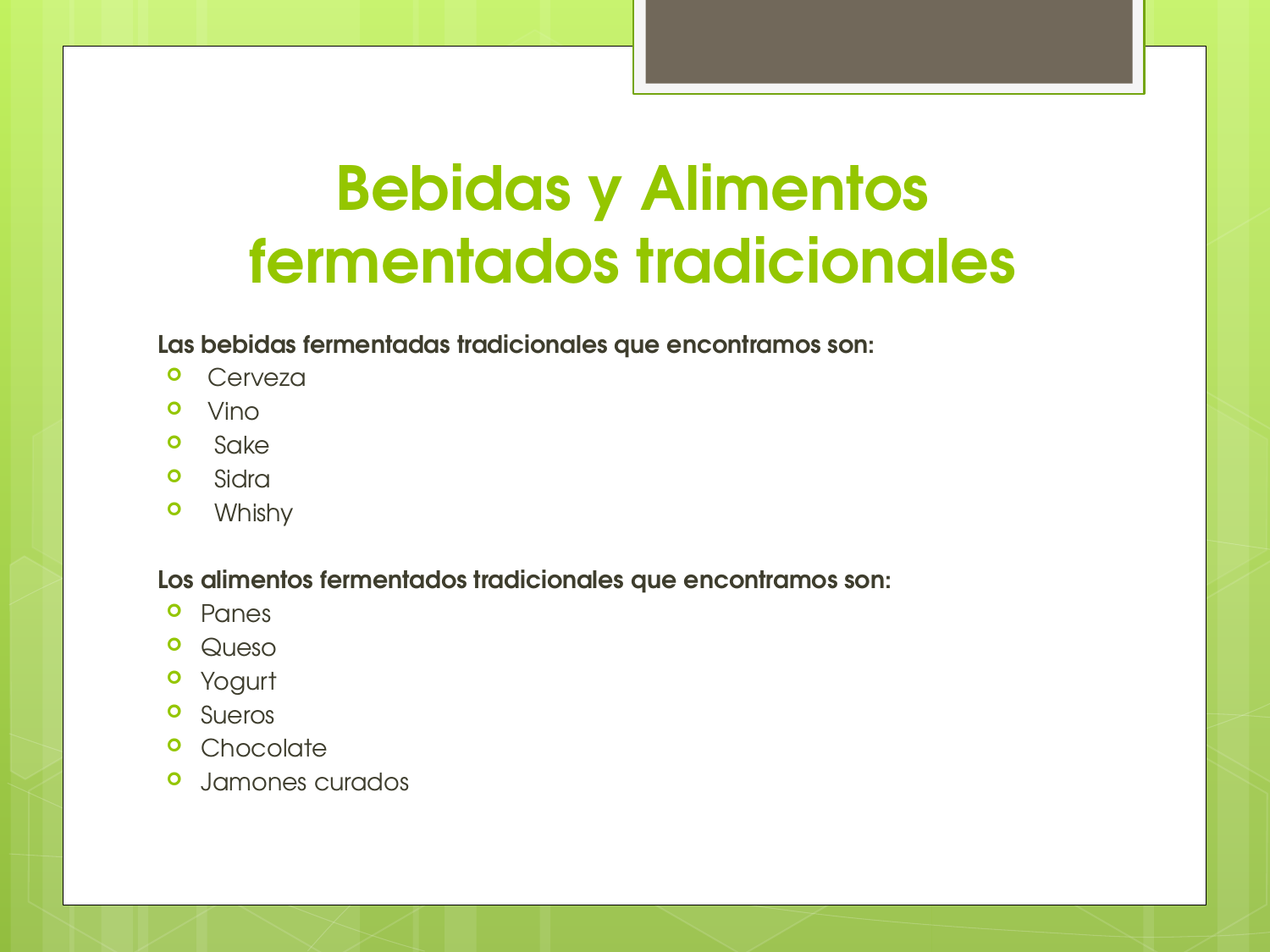

# Bebidas y Alimentos fermentados tradicionales
Las bebidas fermentadas tradicionales que encontramos son:
 Cerveza
 Vino
  Sake
  Sidra
  Whishy

Los alimentos fermentados tradicionales que encontramos son:
Panes
Queso
Yogurt
Sueros
Chocolate
Jamones curados